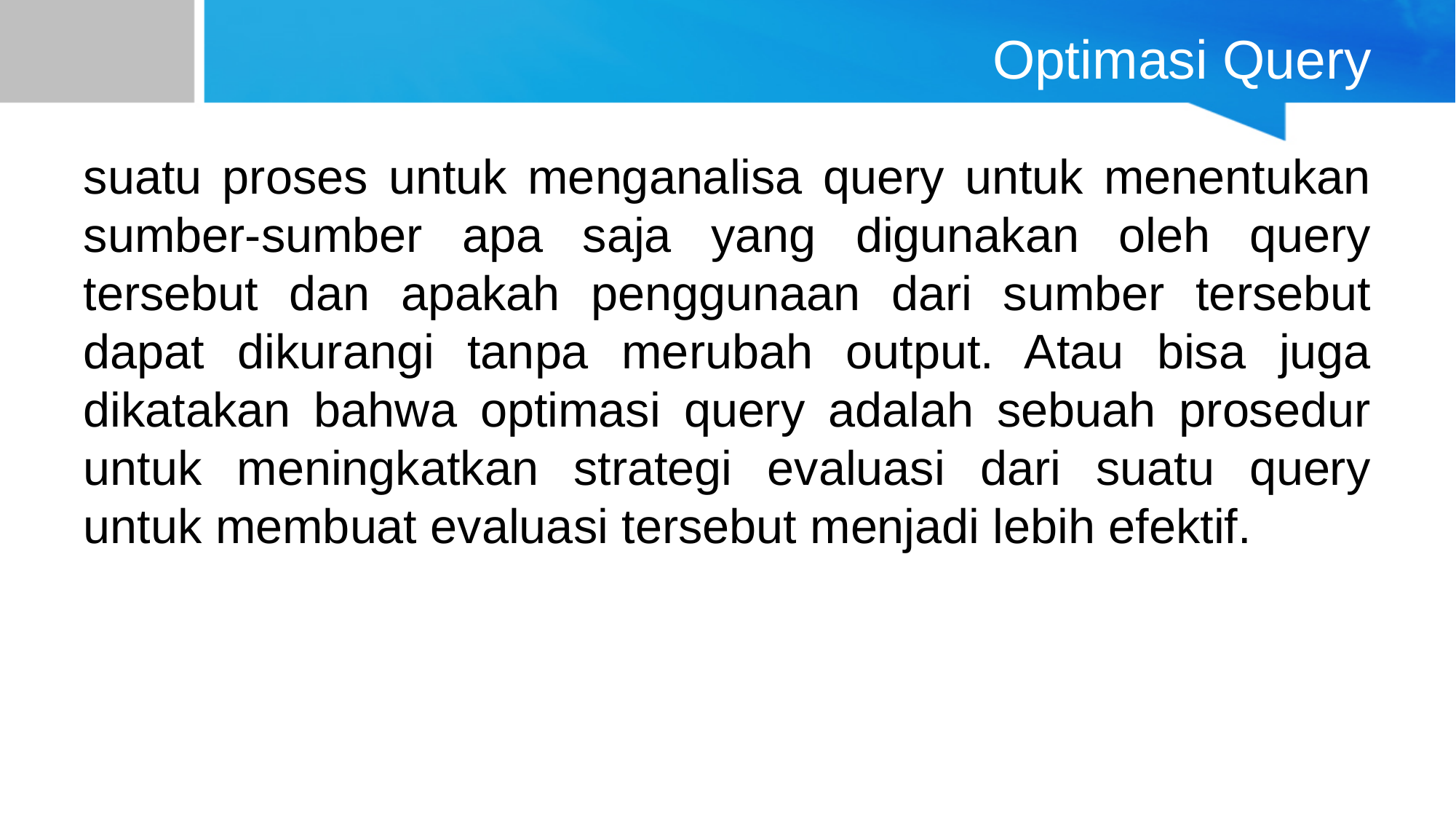

# Optimasi Query
suatu proses untuk menganalisa query untuk menentukan sumber-sumber apa saja yang digunakan oleh query tersebut dan apakah penggunaan dari sumber tersebut dapat dikurangi tanpa merubah output. Atau bisa juga dikatakan bahwa optimasi query adalah sebuah prosedur untuk meningkatkan strategi evaluasi dari suatu query untuk membuat evaluasi tersebut menjadi lebih efektif.